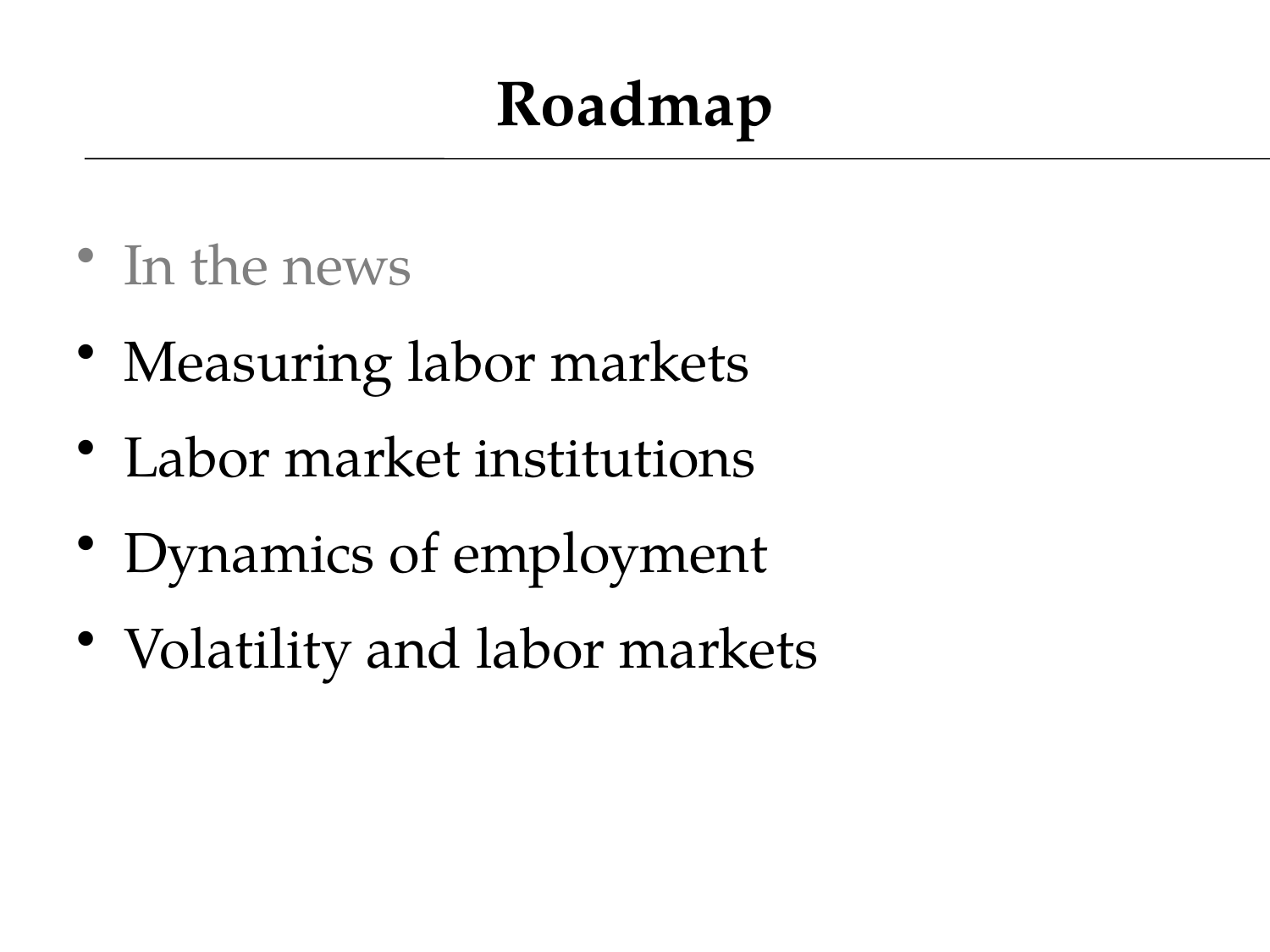

Roadmap
In the news
Measuring labor markets
Labor market institutions
Dynamics of employment
Volatility and labor markets